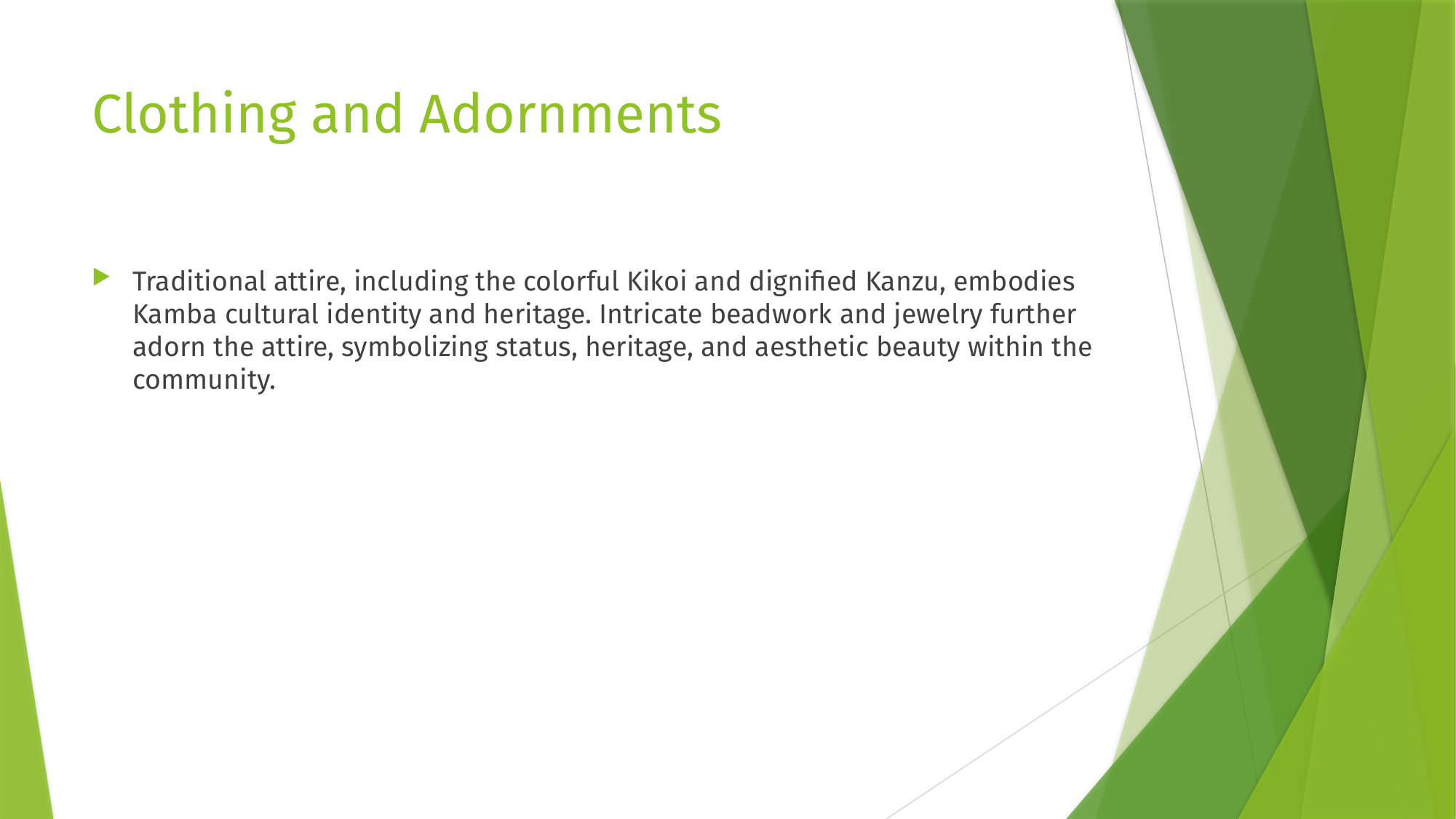

# Clothing and Adornments
Traditional attire, including the colorful Kikoi and dignified Kanzu, embodies Kamba cultural identity and heritage. Intricate beadwork and jewelry further adorn the attire, symbolizing status, heritage, and aesthetic beauty within the community.